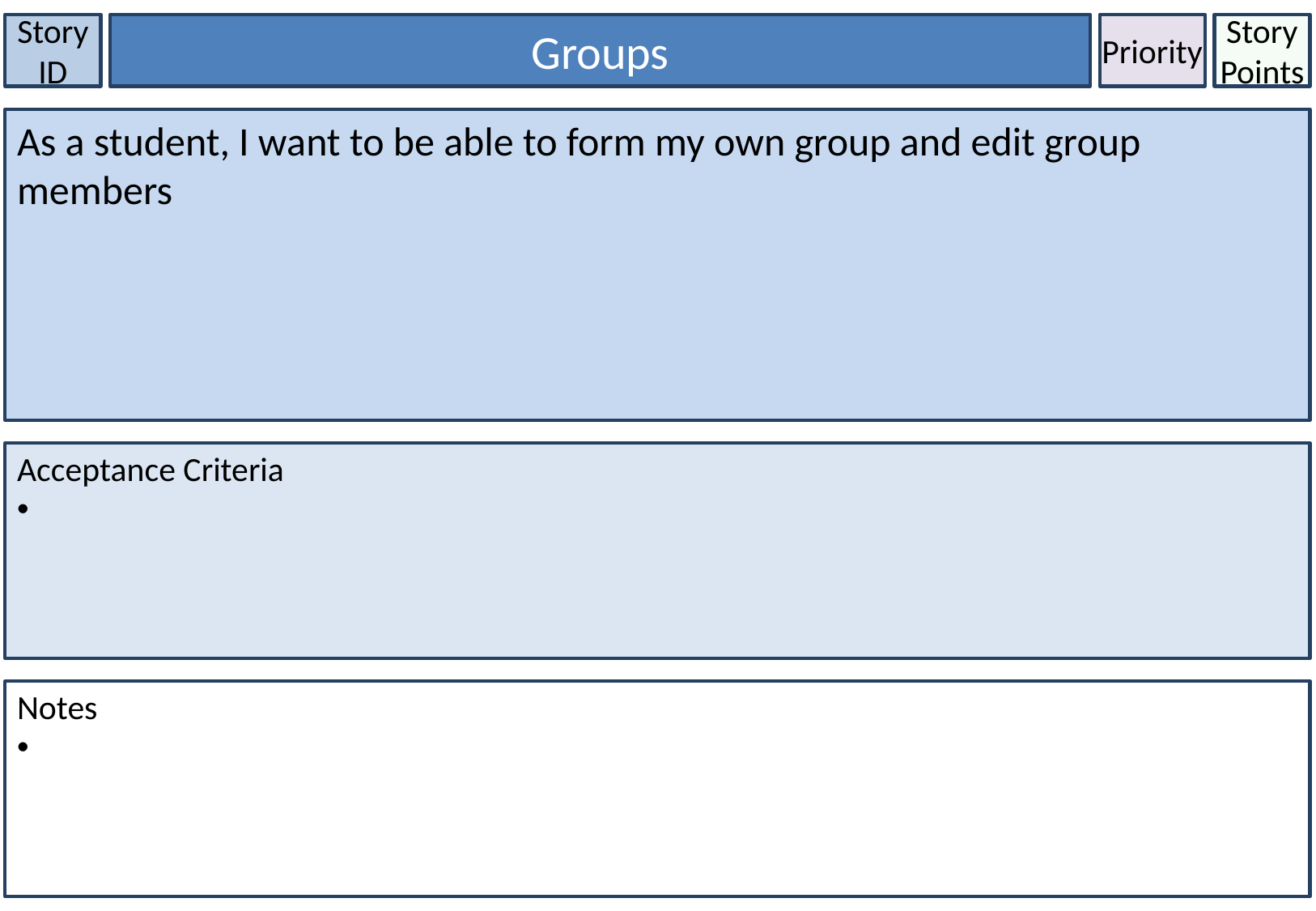

Story ID
Groups
Priority
Story Points
As a student, I want to be able to form my own group and edit group members
Acceptance Criteria

Notes